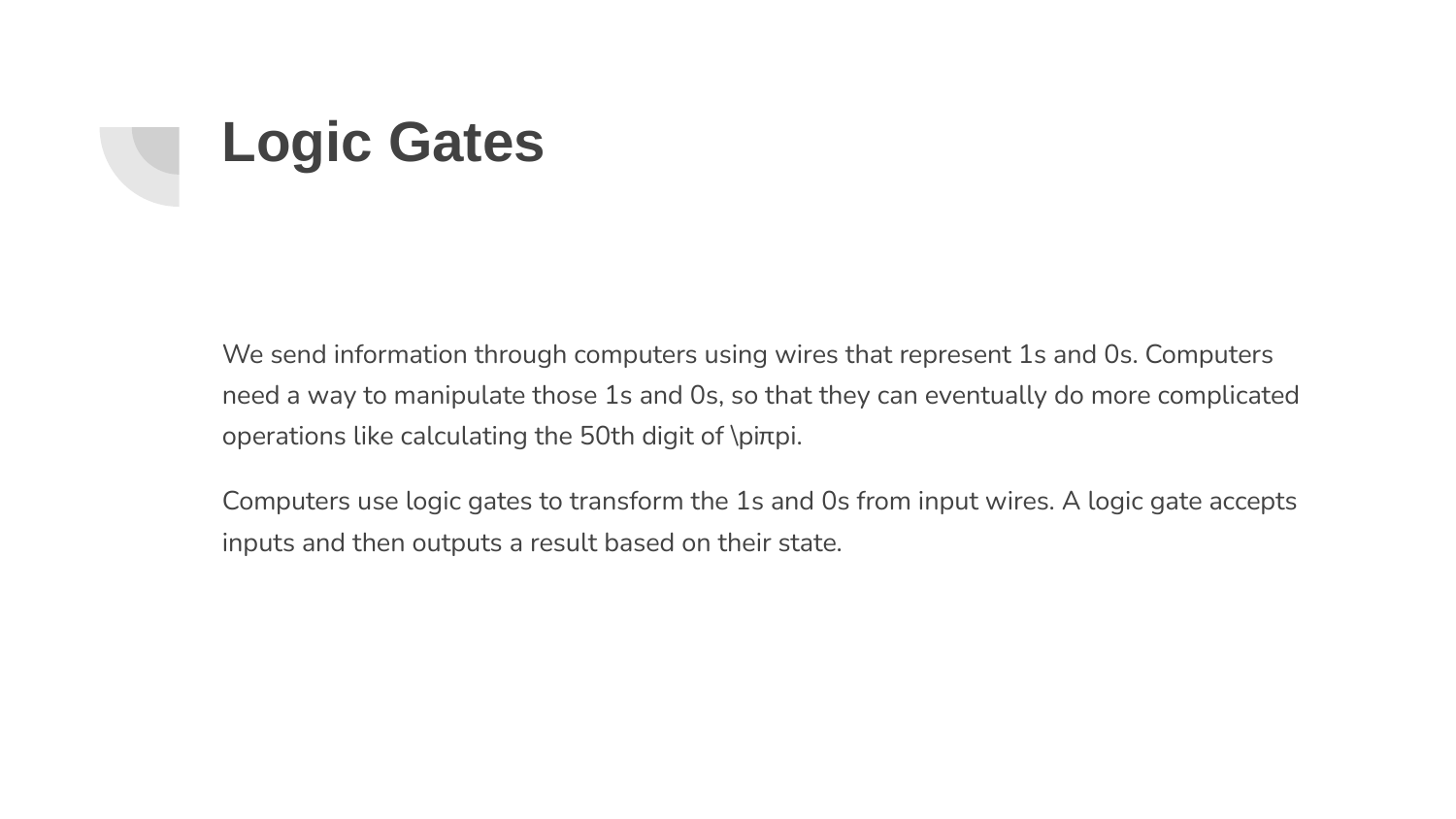

# Logic Gates
We send information through computers using wires that represent 1s and 0s. Computers need a way to manipulate those 1s and 0s, so that they can eventually do more complicated operations like calculating the 50th digit of \piπpi.
Computers use logic gates to transform the 1s and 0s from input wires. A logic gate accepts inputs and then outputs a result based on their state.